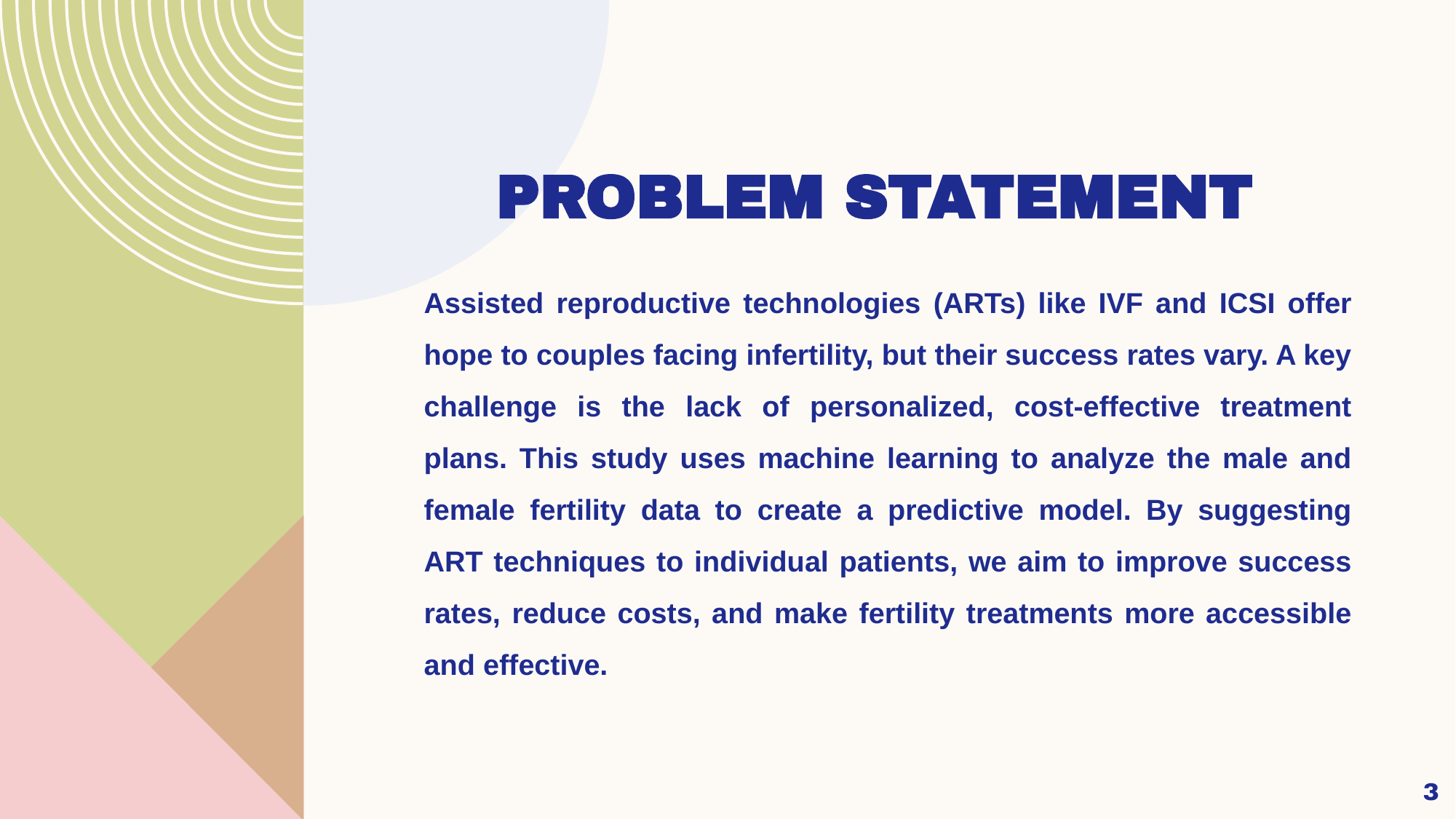

# PROBLEM STATEMENT
Assisted reproductive technologies (ARTs) like IVF and ICSI offer hope to couples facing infertility, but their success rates vary. A key challenge is the lack of personalized, cost-effective treatment plans. This study uses machine learning to analyze the male and female fertility data to create a predictive model. By suggesting ART techniques to individual patients, we aim to improve success rates, reduce costs, and make fertility treatments more accessible and effective.
3